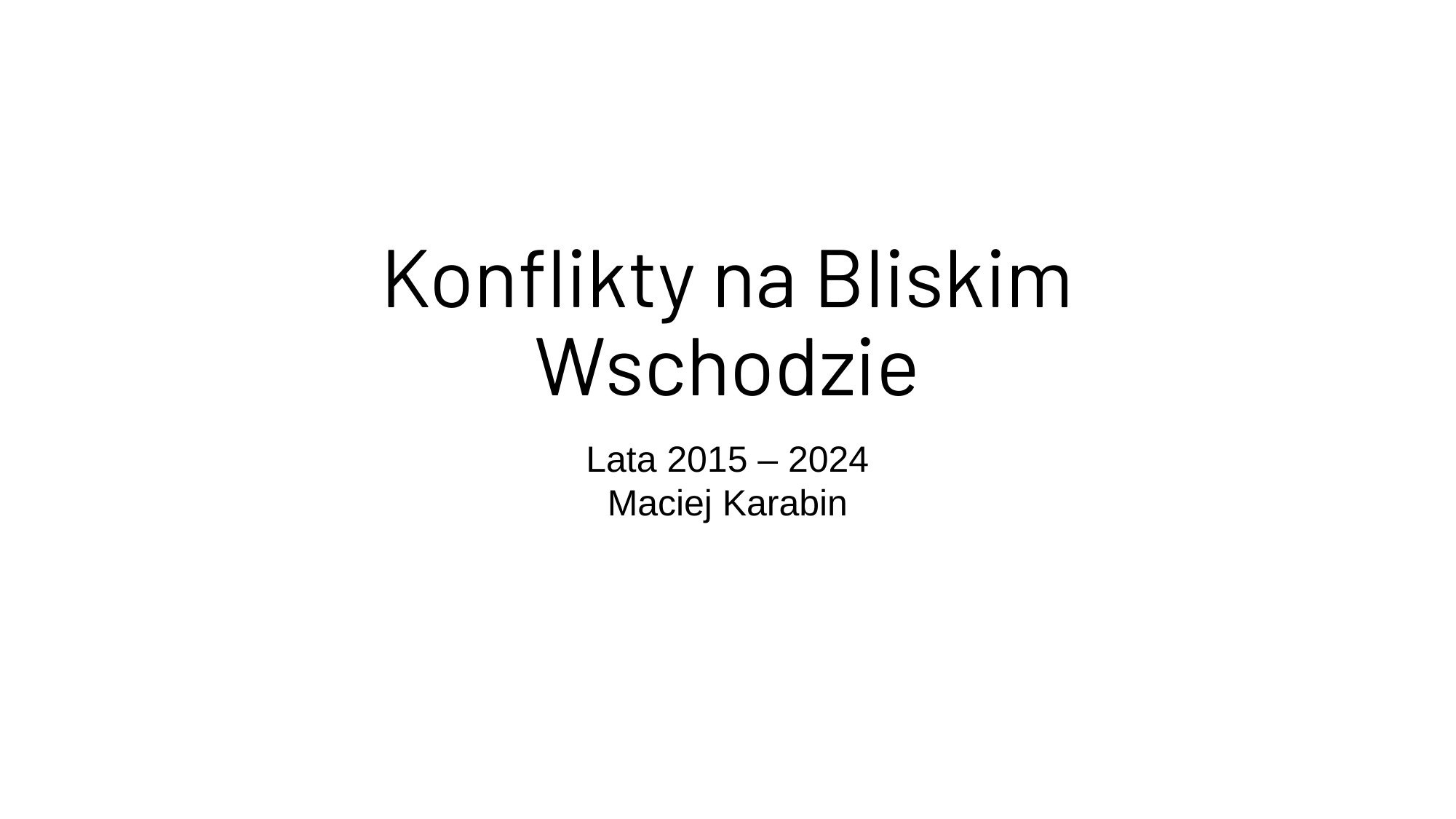

# Konflikty na Bliskim Wschodzie
Lata 2015 – 2024
Maciej Karabin